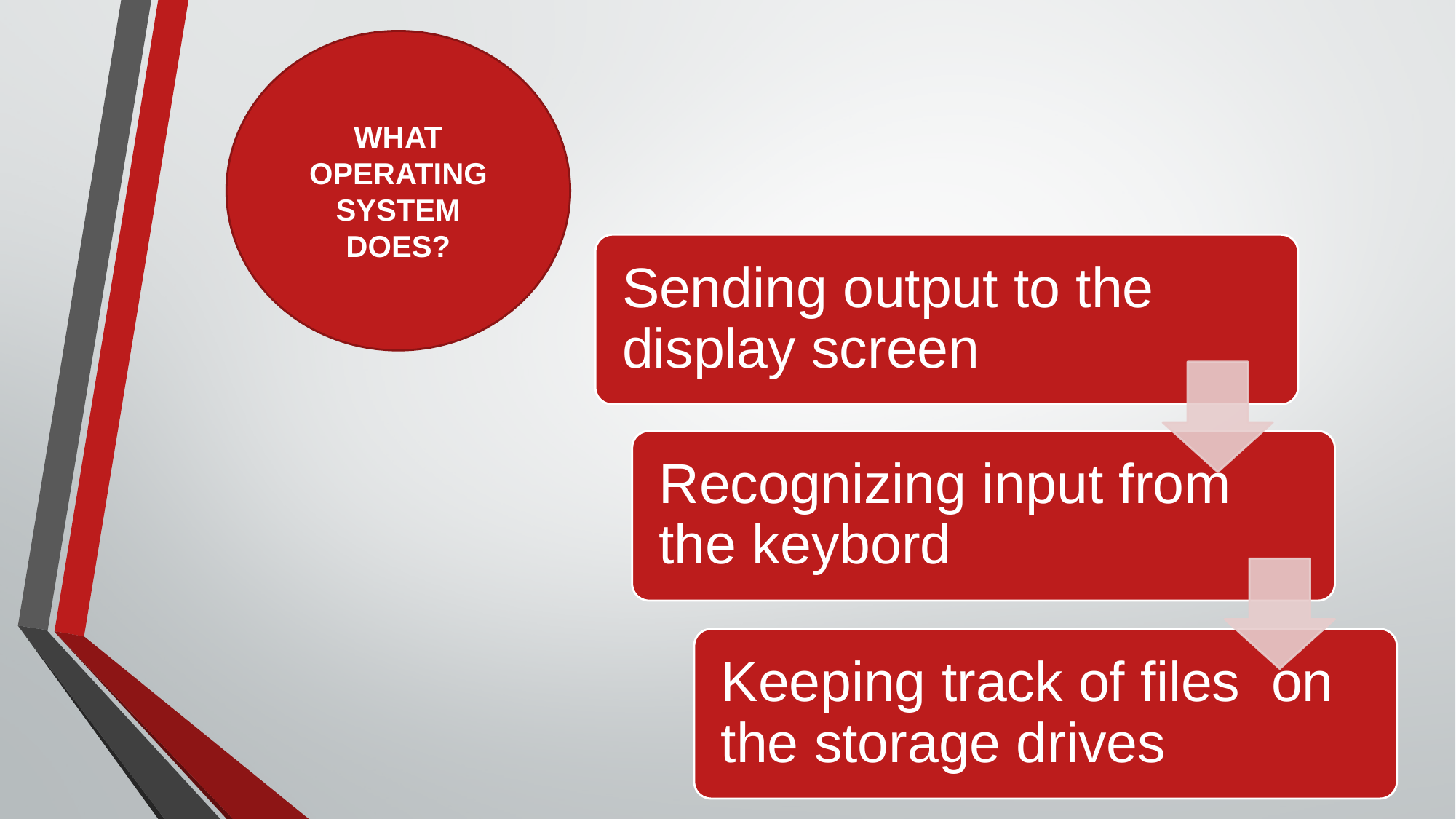

WHAT OPERATING SYSTEM DOES?
Sending output to the display screen
Recognizing input from the keybord
Keeping track of files  on the storage drives